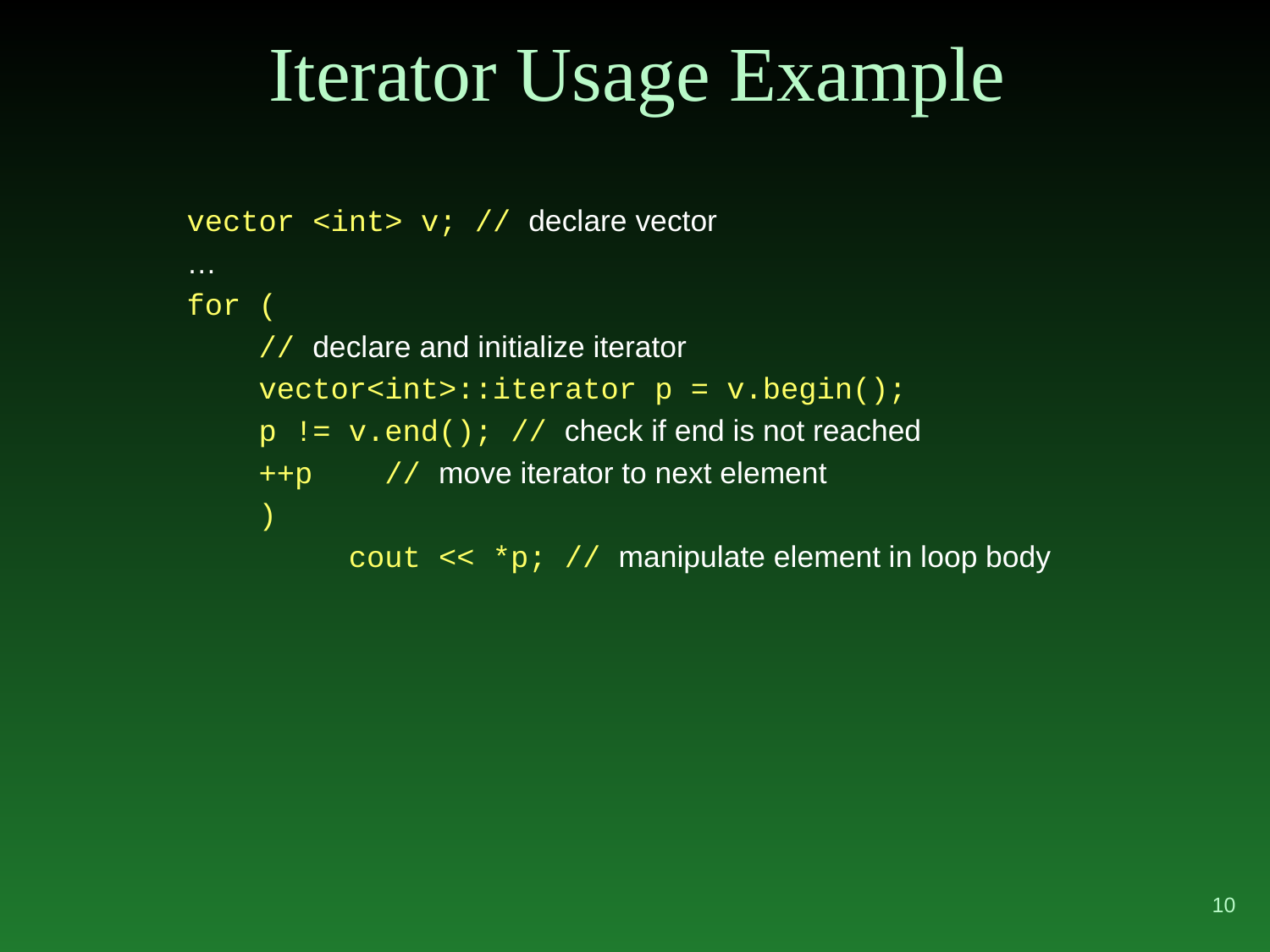

# Iterator Usage Example

vector <int> v; // declare vector
…
for (
    // declare and initialize iterator
    vector<int>::iterator p = v.begin();
    p != v.end(); // check if end is not reached
    ++p    // move iterator to next element
    )
         cout << *p; // manipulate element in loop body

10